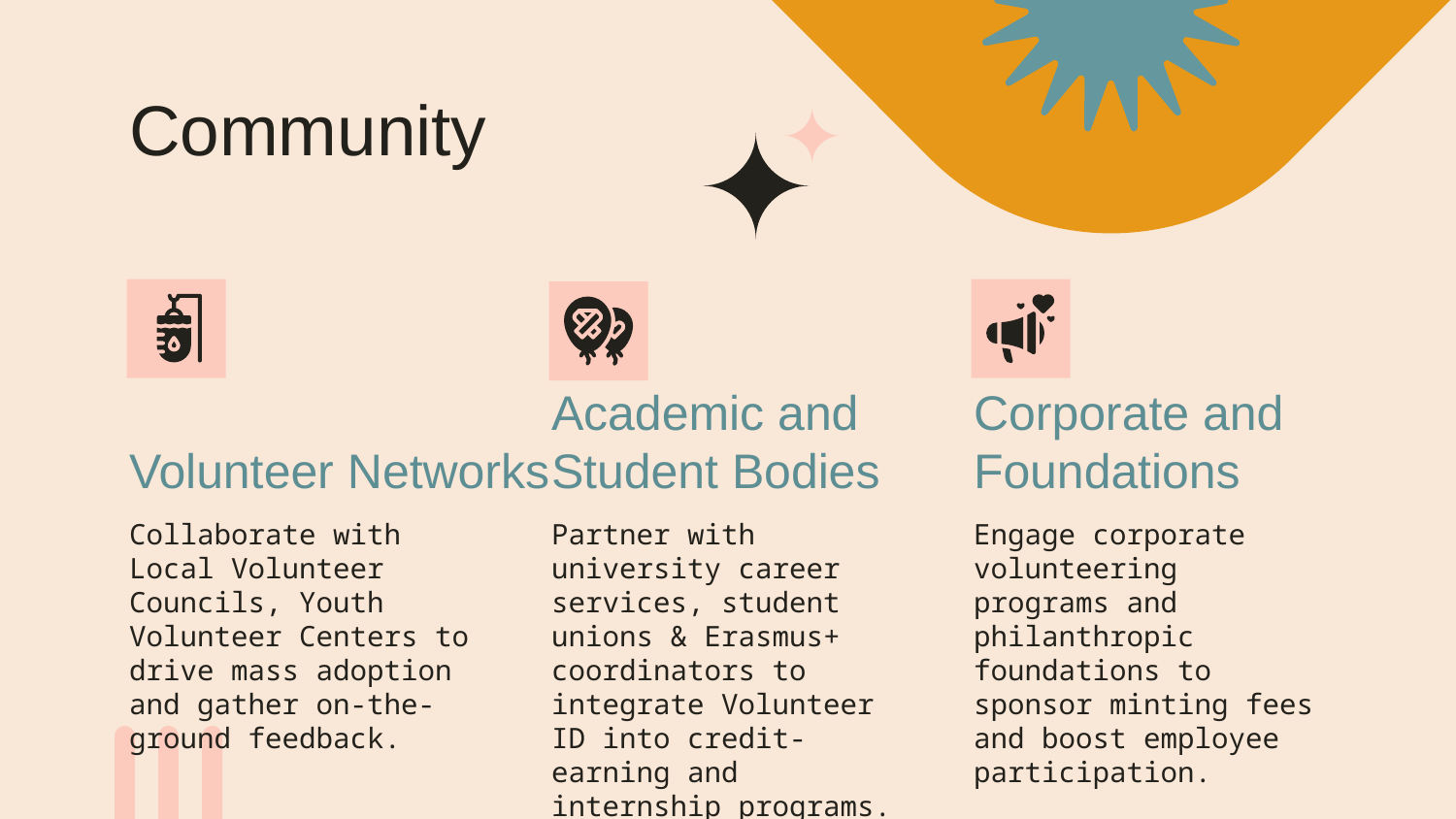

# Community

Volunteer Networks
Academic and Student Bodies
Corporate and Foundations
Partner with university career services, student unions & Erasmus+ coordinators to integrate Volunteer ID into credit-earning and internship programs.
Collaborate with Local Volunteer Councils, Youth Volunteer Centers to drive mass adoption and gather on-the-ground feedback.
Engage corporate volunteering programs and philanthropic foundations to sponsor minting fees and boost employee participation.